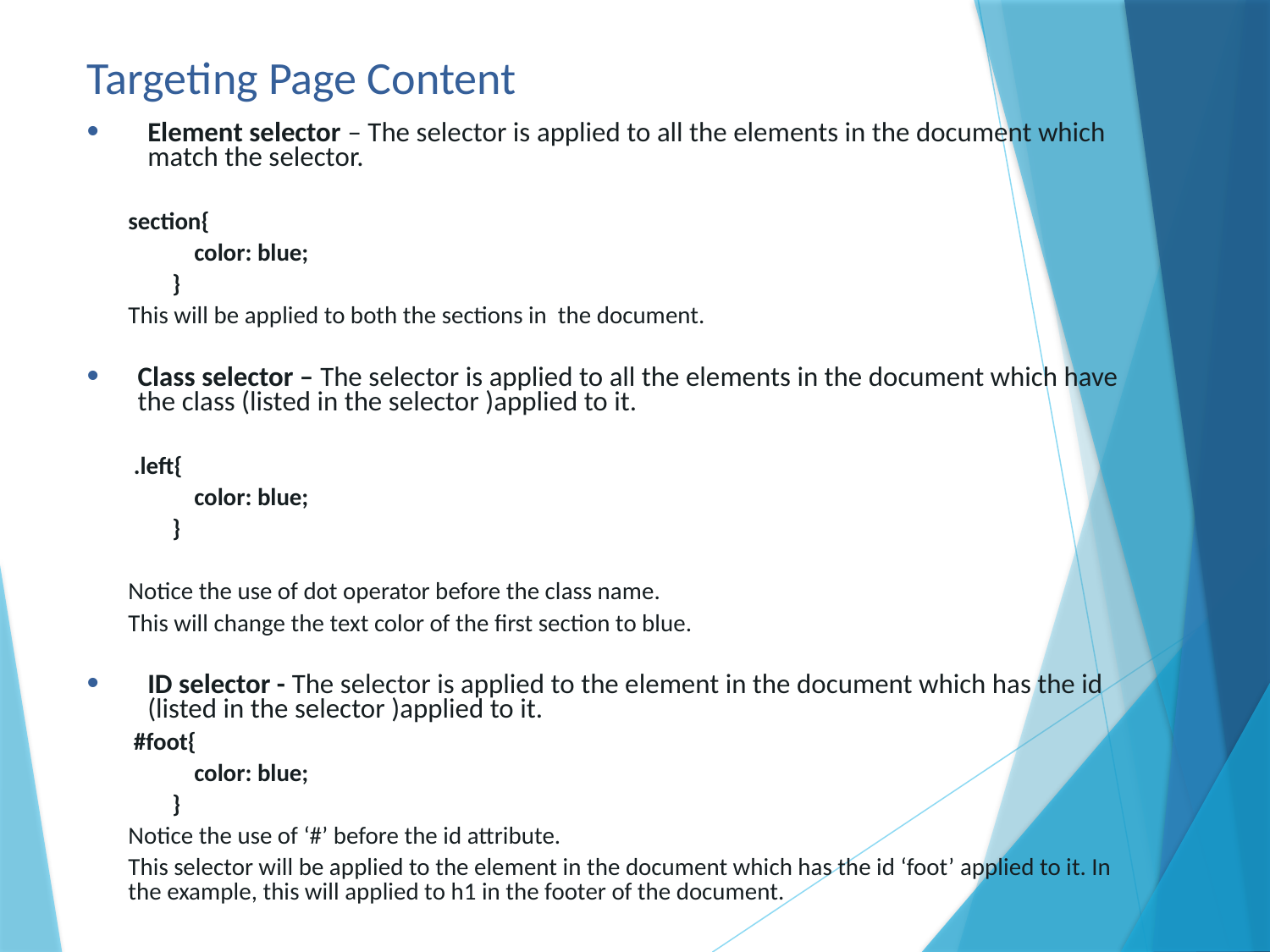

# Targeting Page Content
Element selector – The selector is applied to all the elements in the document which match the selector.

section{
            color: blue;
        }
This will be applied to both the sections in  the document.

Class selector – The selector is applied to all the elements in the document which have the class (listed in the selector )applied to it.

 .left{
            color: blue;
        }

Notice the use of dot operator before the class name.
This will change the text color of the first section to blue.

ID selector - The selector is applied to the element in the document which has the id (listed in the selector )applied to it.
 #foot{
            color: blue;
        }
Notice the use of ‘#’ before the id attribute.
This selector will be applied to the element in the document which has the id ‘foot’ applied to it. In the example, this will applied to h1 in the footer of the document.